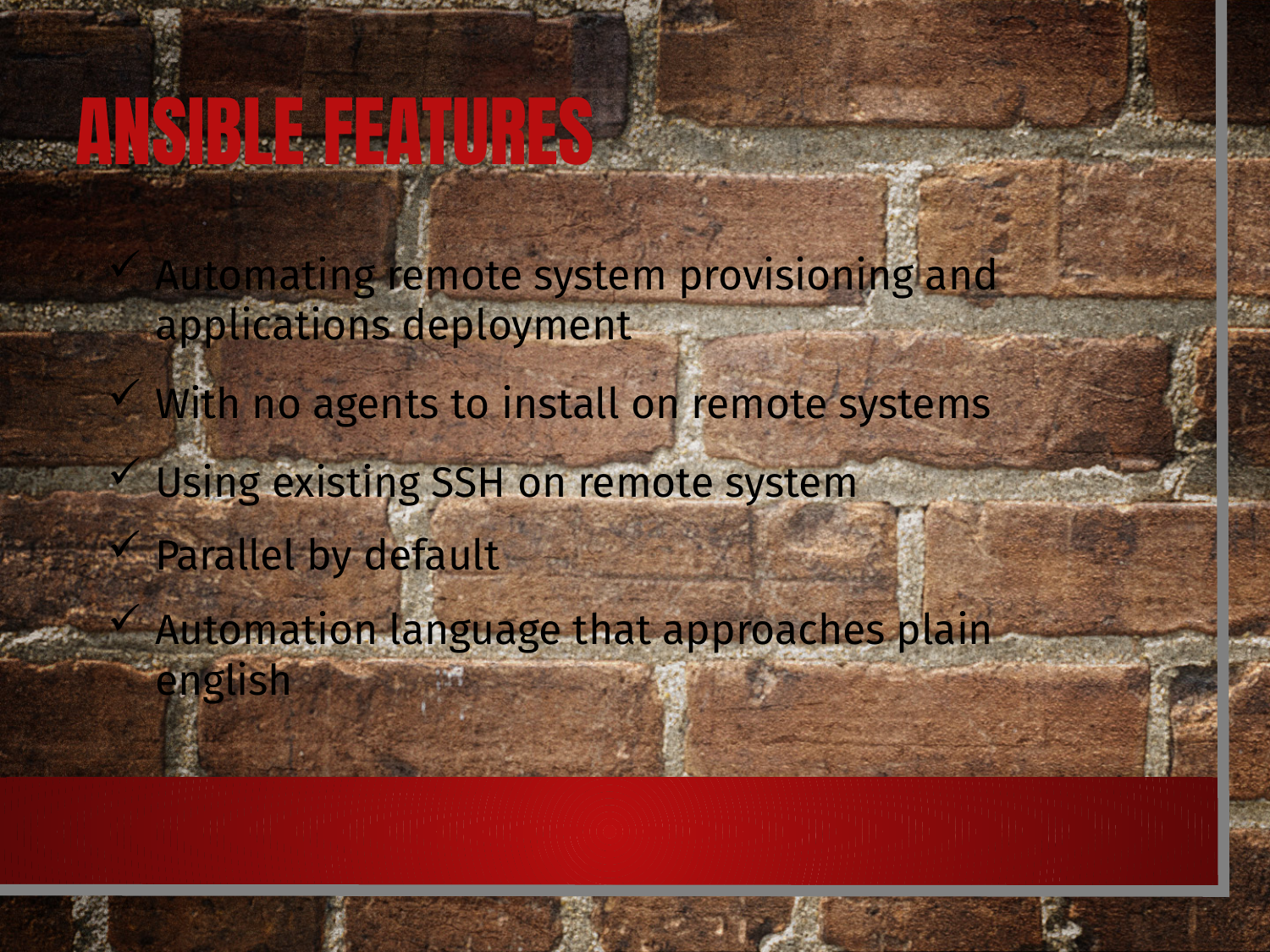

# Ansible features
Automating remote system provisioning and  applications deployment
With no agents to install on remote systems
Using existing SSH on remote system
Parallel by default
Automation language that approaches plain english